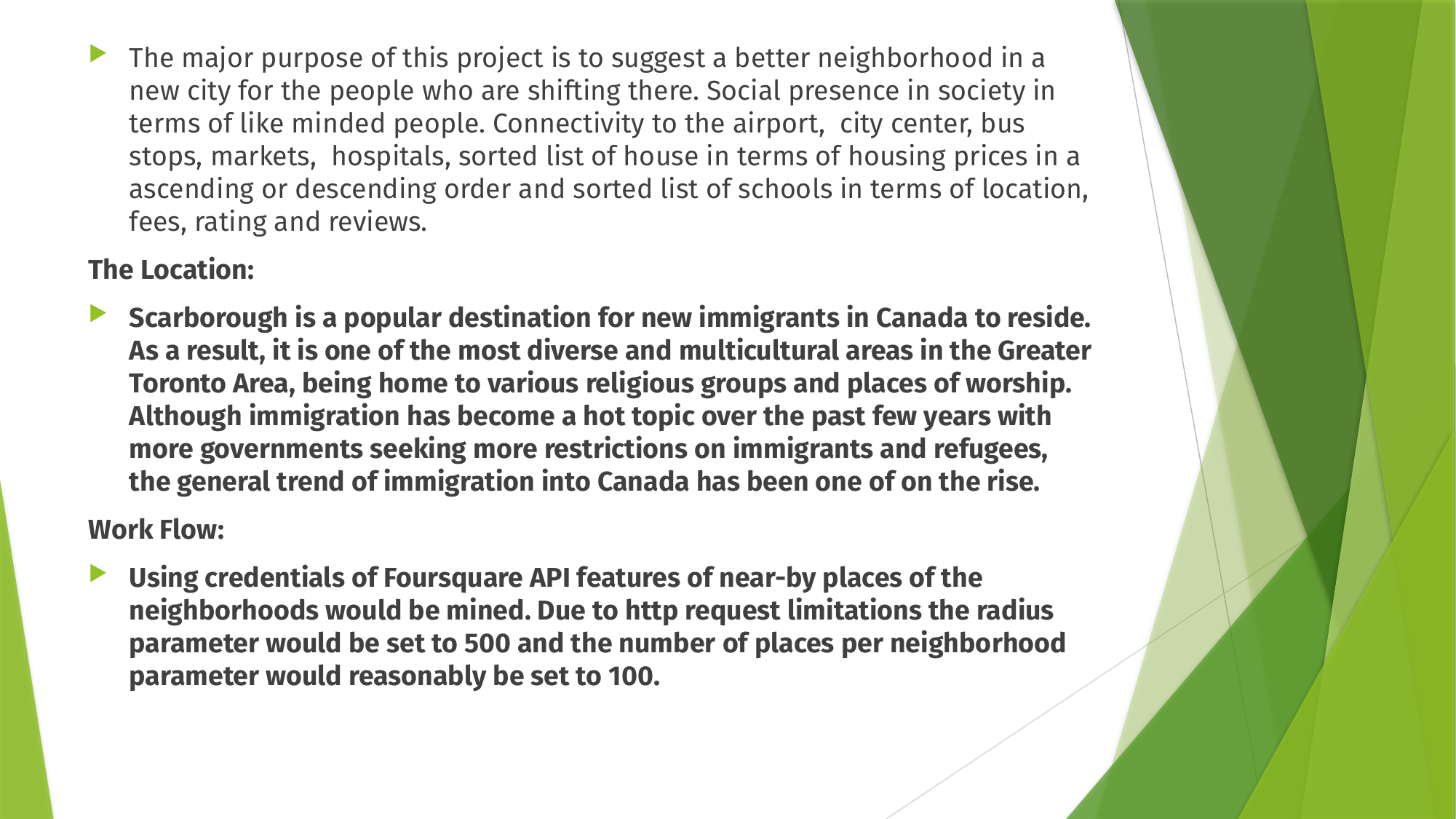

The major purpose of this project is to suggest a better neighborhood in a new city for the people who are shifting there. Social presence in society in terms of like minded people. Connectivity to the airport,  city center, bus stops, markets,  hospitals, sorted list of house in terms of housing prices in a ascending or descending order and sorted list of schools in terms of location, fees, rating and reviews.
The Location:
Scarborough is a popular destination for new immigrants in Canada to reside. As a result, it is one of the most diverse and multicultural areas in the Greater Toronto Area, being home to various religious groups and places of worship. Although immigration has become a hot topic over the past few years with more governments seeking more restrictions on immigrants and refugees, the general trend of immigration into Canada has been one of on the rise.
Work Flow:
Using credentials of Foursquare API features of near-by places of the neighborhoods would be mined. Due to http request limitations the radius parameter would be set to 500 and the number of places per neighborhood parameter would reasonably be set to 100.